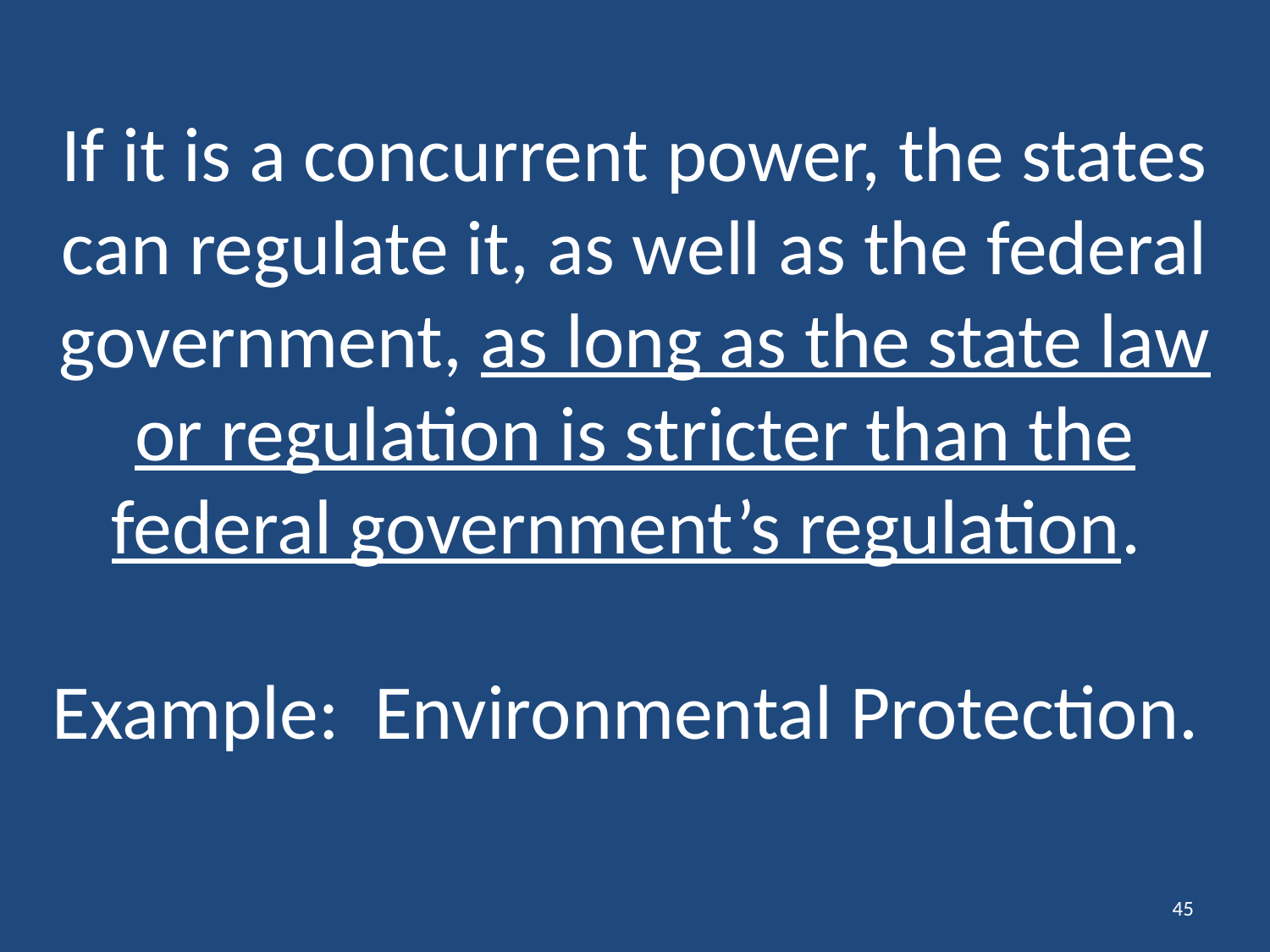

# If it is a concurrent power, the states can regulate it, as well as the federal government, as long as the state law or regulation is stricter than the federal government’s regulation. Example:  Environmental Protection.
45